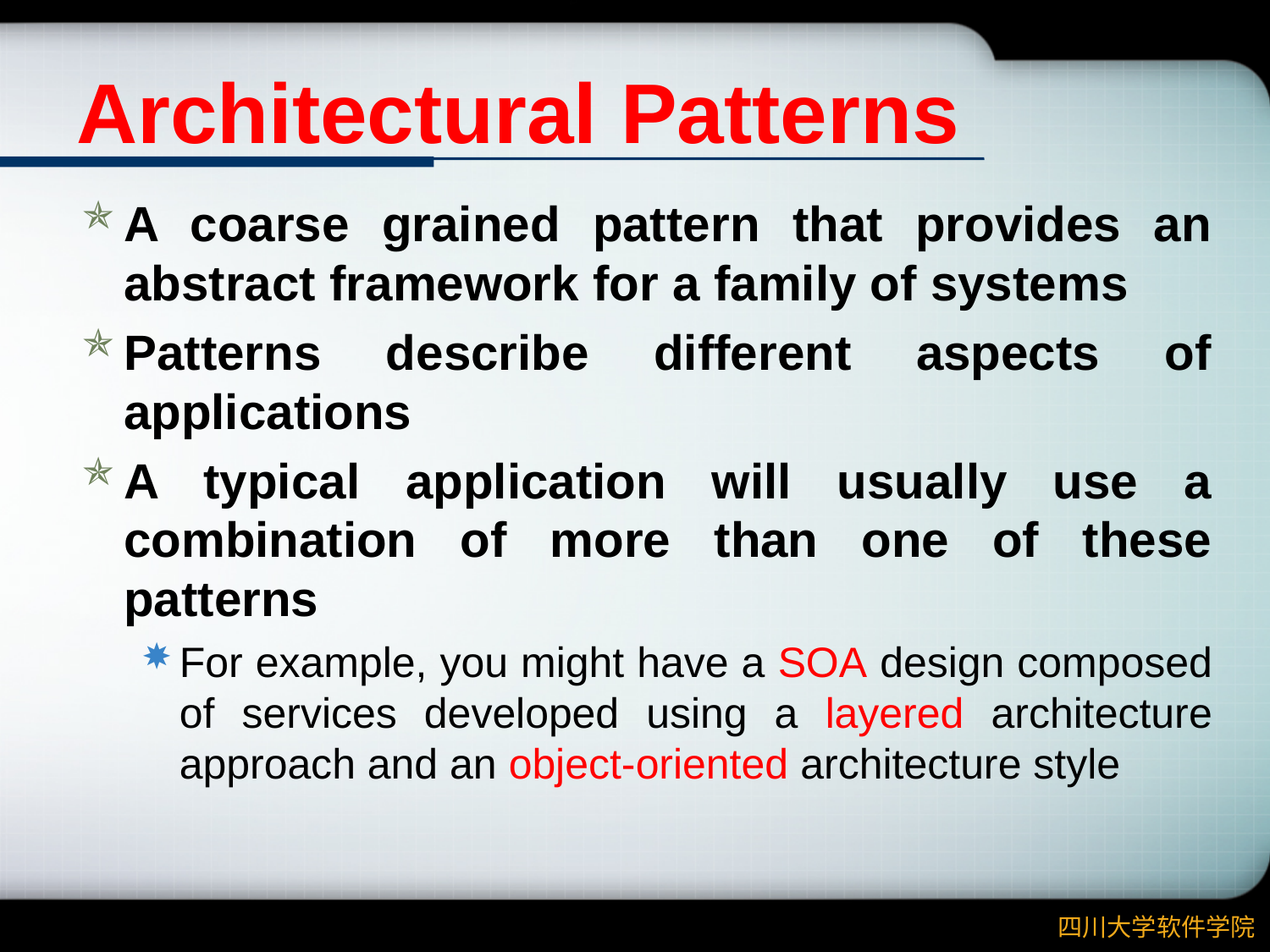

# Architectural Patterns
A coarse grained pattern that provides an abstract framework for a family of systems
Patterns describe different aspects of applications
A typical application will usually use a combination of more than one of these patterns
For example, you might have a SOA design composed of services developed using a layered architecture approach and an object-oriented architecture style